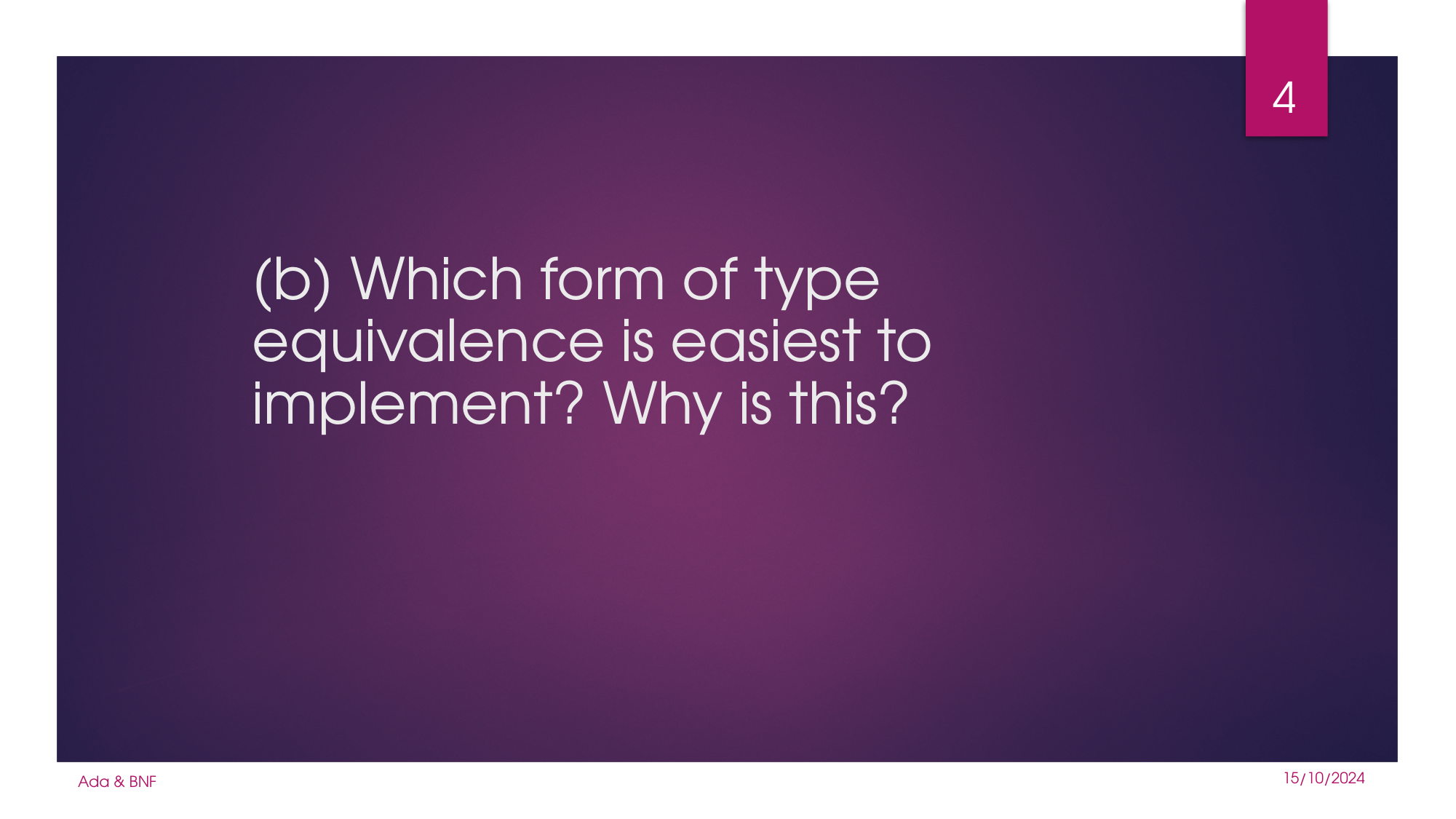

4
# (b) Which form of type equivalence is easiest to implement? Why is this?
Ada & BNF
15/10/2024